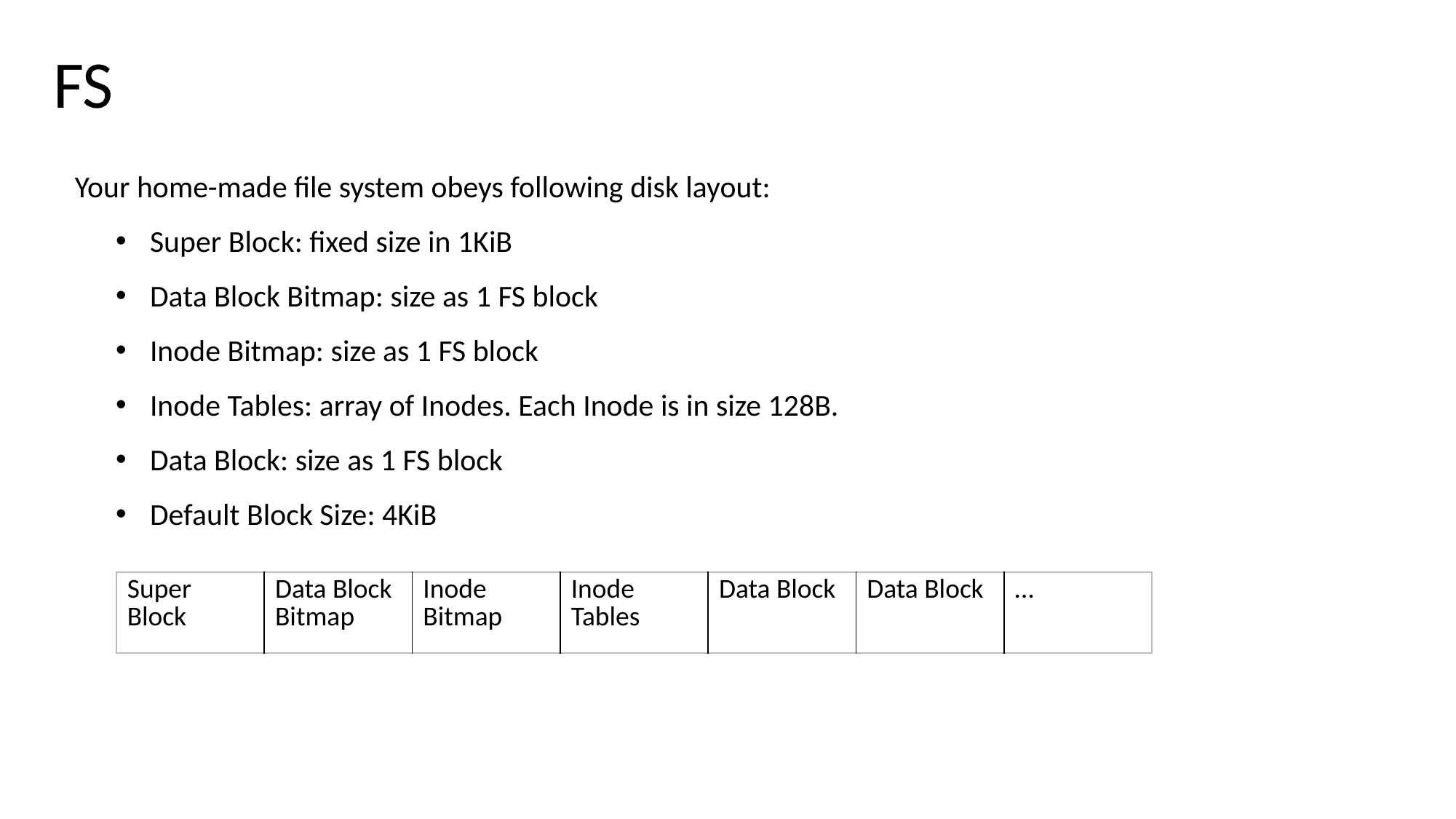

FS
Your home-made file system obeys following disk layout:
Super Block: fixed size in 1KiB
Data Block Bitmap: size as 1 FS block
Inode Bitmap: size as 1 FS block
Inode Tables: array of Inodes. Each Inode is in size 128B.
Data Block: size as 1 FS block
Default Block Size: 4KiB
| Super Block | Data Block Bitmap | Inode Bitmap | Inode Tables | Data Block | Data Block | … |
| --- | --- | --- | --- | --- | --- | --- |